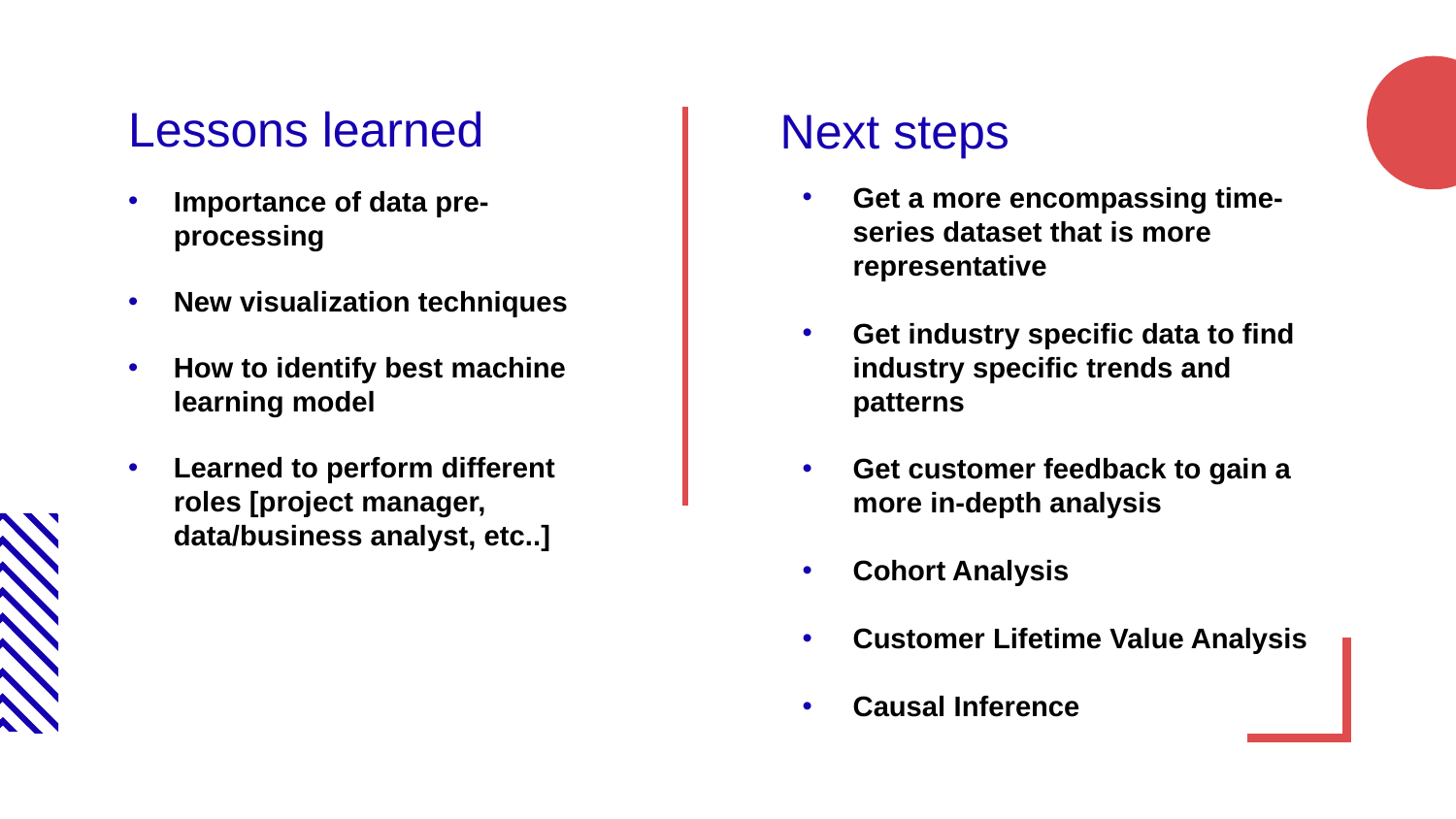

Lessons learned
Next steps
Get a more encompassing time-series dataset that is more representative

Get industry specific data to find industry specific trends and patterns

Get customer feedback to gain a more in-depth analysis

Cohort Analysis

Customer Lifetime Value Analysis

Causal Inference
Importance of data pre-processing
New visualization techniques
How to identify best machine learning model
Learned to perform different roles [project manager, data/business analyst, etc..]